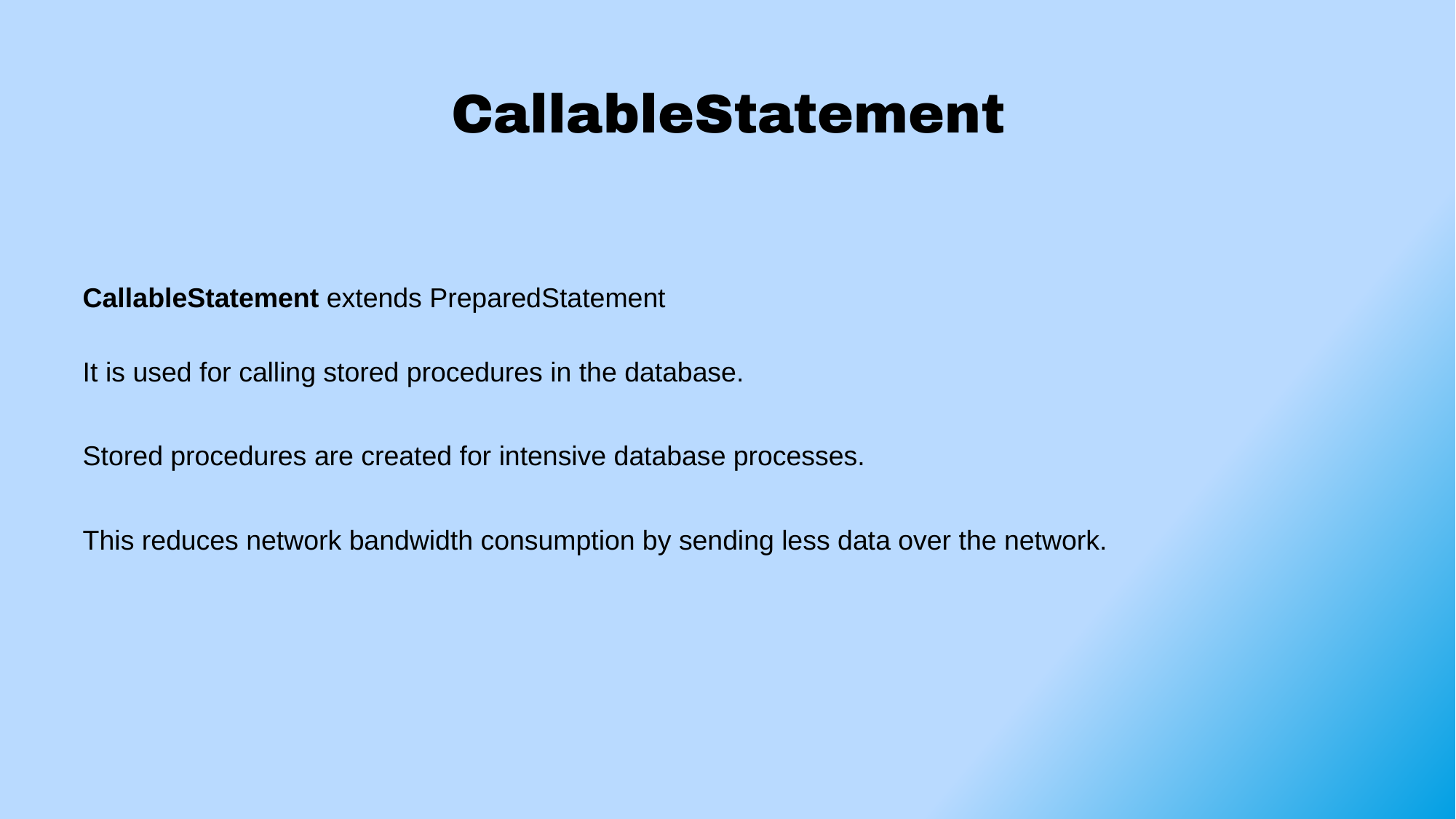

# CallableStatement
CallableStatement extends PreparedStatement
It is used for calling stored procedures in the database.

Stored procedures are created for intensive database processes.

This reduces network bandwidth consumption by sending less data over the network.